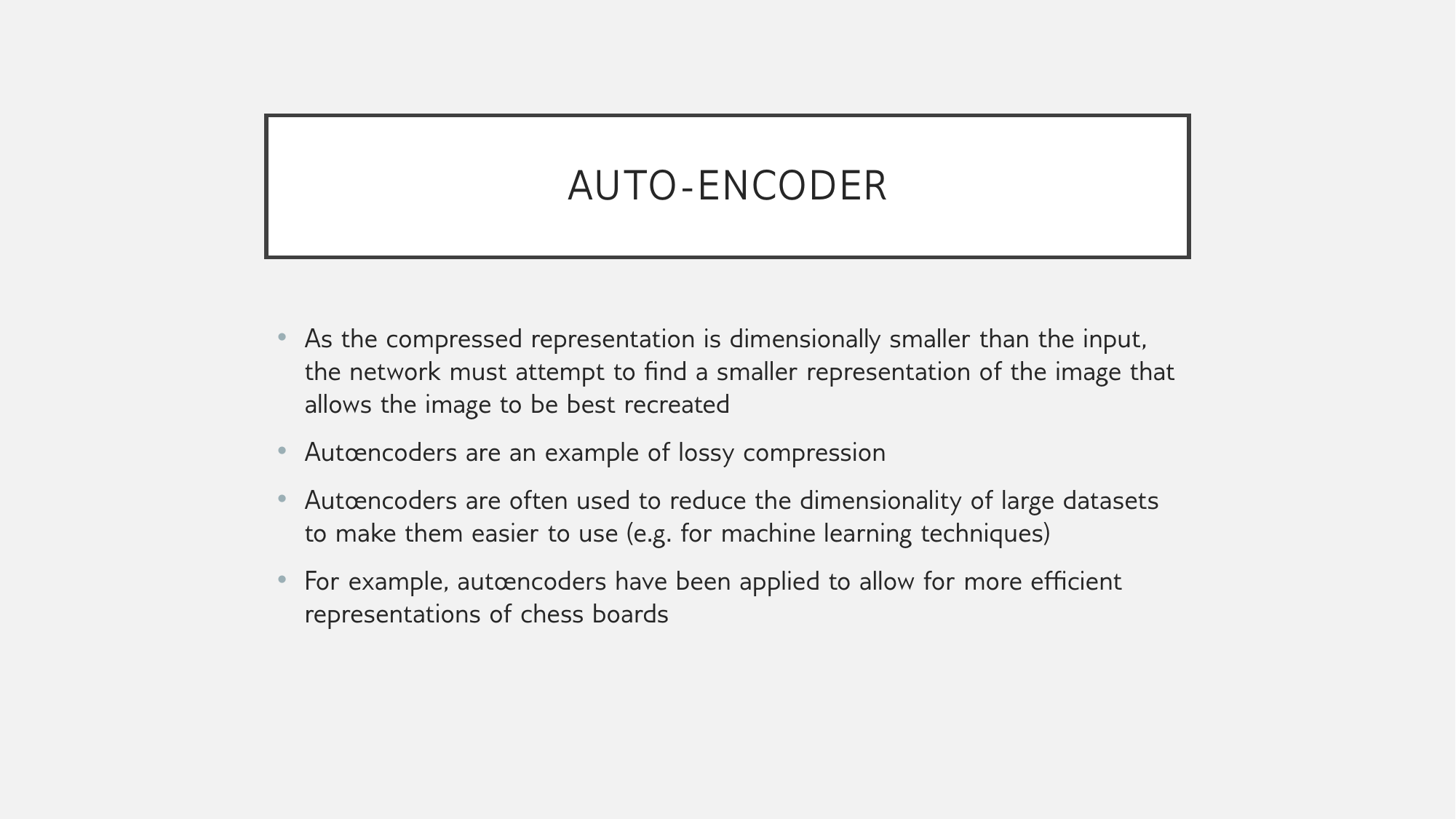

# Auto-Encoder
As the compressed representation is dimensionally smaller than the input, the network must attempt to find a smaller representation of the image that allows the image to be best recreated
Autoencoders are an example of lossy compression
Autoencoders are often used to reduce the dimensionality of large datasets to make them easier to use (e.g. for machine learning techniques)
For example, autoencoders have been applied to allow for more efficient representations of chess boards